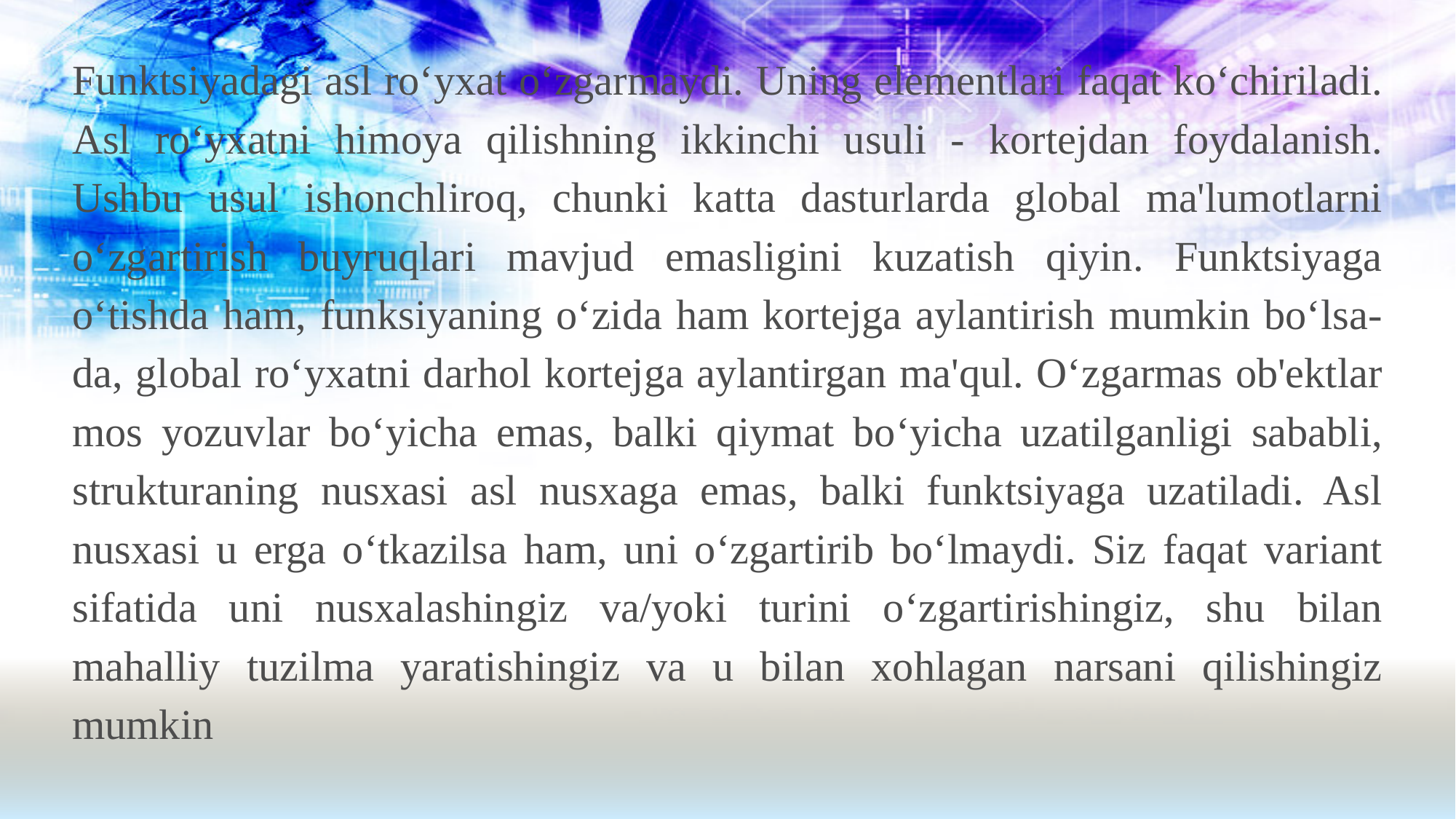

Funktsiyadagi asl ro‘yxat o‘zgarmaydi. Uning elementlari faqat ko‘chiriladi. Asl ro‘yxatni himoya qilishning ikkinchi usuli - kortejdan foydalanish. Ushbu usul ishonchliroq, chunki katta dasturlarda global ma'lumotlarni o‘zgartirish buyruqlari mavjud emasligini kuzatish qiyin. Funktsiyaga o‘tishda ham, funksiyaning o‘zida ham kortejga aylantirish mumkin bo‘lsa-da, global ro‘yxatni darhol kortejga aylantirgan ma'qul. O‘zgarmas ob'ektlar mos yozuvlar bo‘yicha emas, balki qiymat bo‘yicha uzatilganligi sababli, strukturaning nusxasi asl nusxaga emas, balki funktsiyaga uzatiladi. Asl nusxasi u erga o‘tkazilsa ham, uni o‘zgartirib bo‘lmaydi. Siz faqat variant sifatida uni nusxalashingiz va/yoki turini o‘zgartirishingiz, shu bilan mahalliy tuzilma yaratishingiz va u bilan xohlagan narsani qilishingiz mumkin